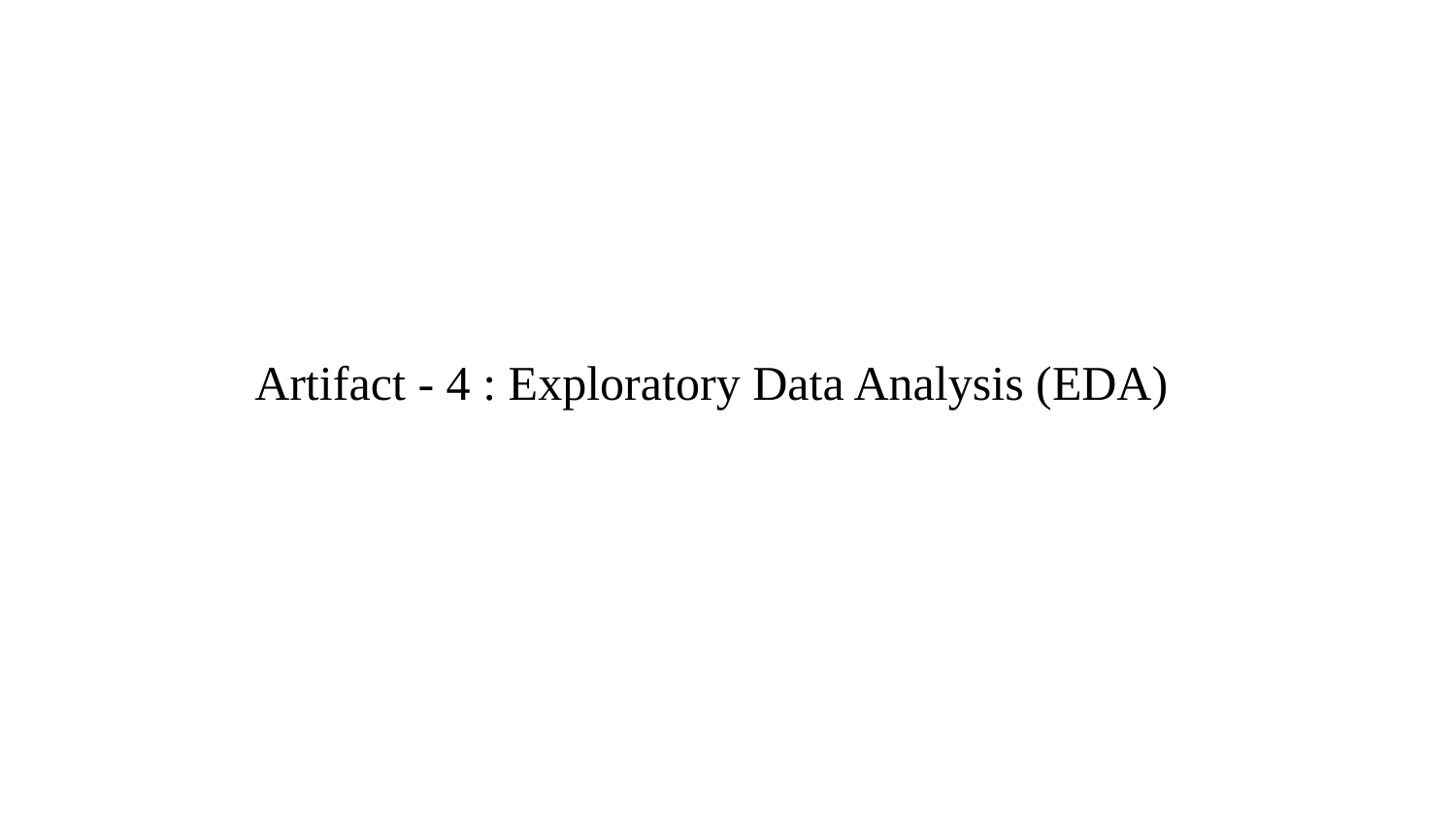

# Artifact - 4 : Exploratory Data Analysis (EDA)